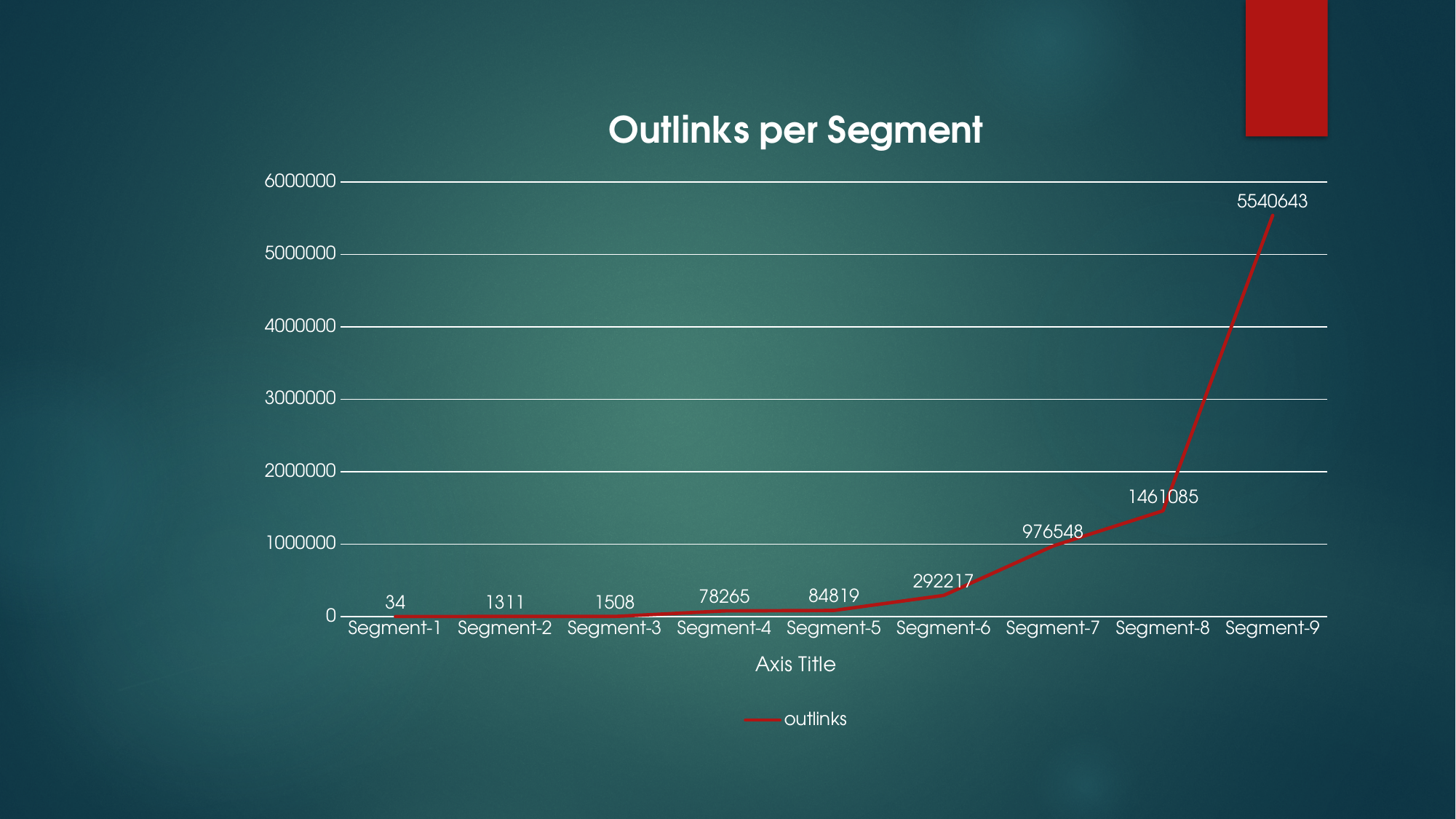

### Chart: Outlinks per Segment

| Category | outlinks |
|---|---|
| Segment-1 | 34.0 |
| Segment-2 | 1311.0 |
| Segment-3 | 1508.0 |
| Segment-4 | 78265.0 |
| Segment-5 | 84819.0 |
| Segment-6 | 292217.0 |
| Segment-7 | 976548.0 |
| Segment-8 | 1461085.0 |
| Segment-9 | 5540643.0 |